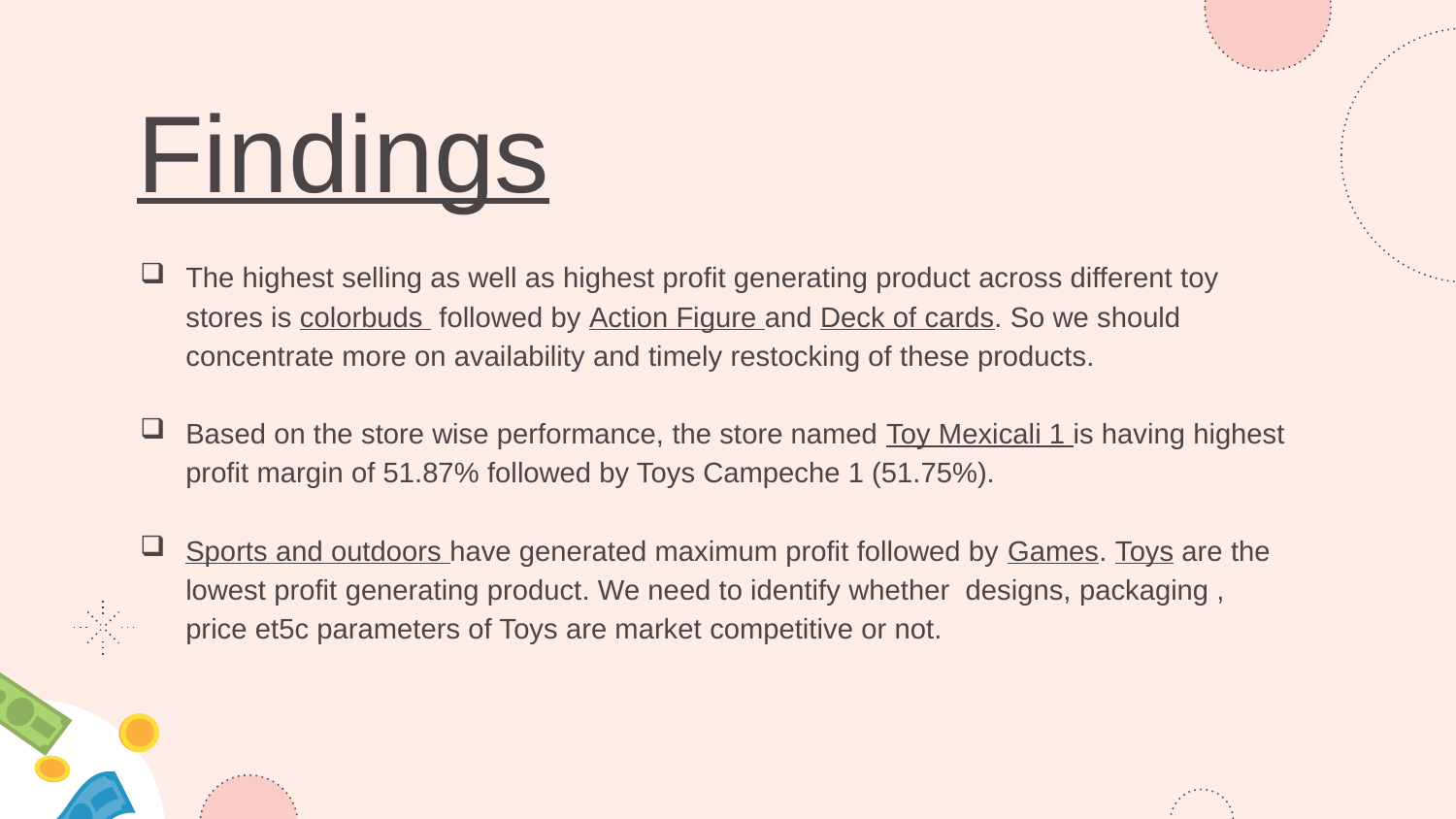

# Findings
The highest selling as well as highest profit generating product across different toy stores is colorbuds  followed by Action Figure and Deck of cards. So we should concentrate more on availability and timely restocking of these products.

Based on the store wise performance, the store named Toy Mexicali 1 is having highest profit margin of 51.87% followed by Toys Campeche 1 (51.75%).

Sports and outdoors have generated maximum profit followed by Games. Toys are the lowest profit generating product. We need to identify whether  designs, packaging , price et5c parameters of Toys are market competitive or not.